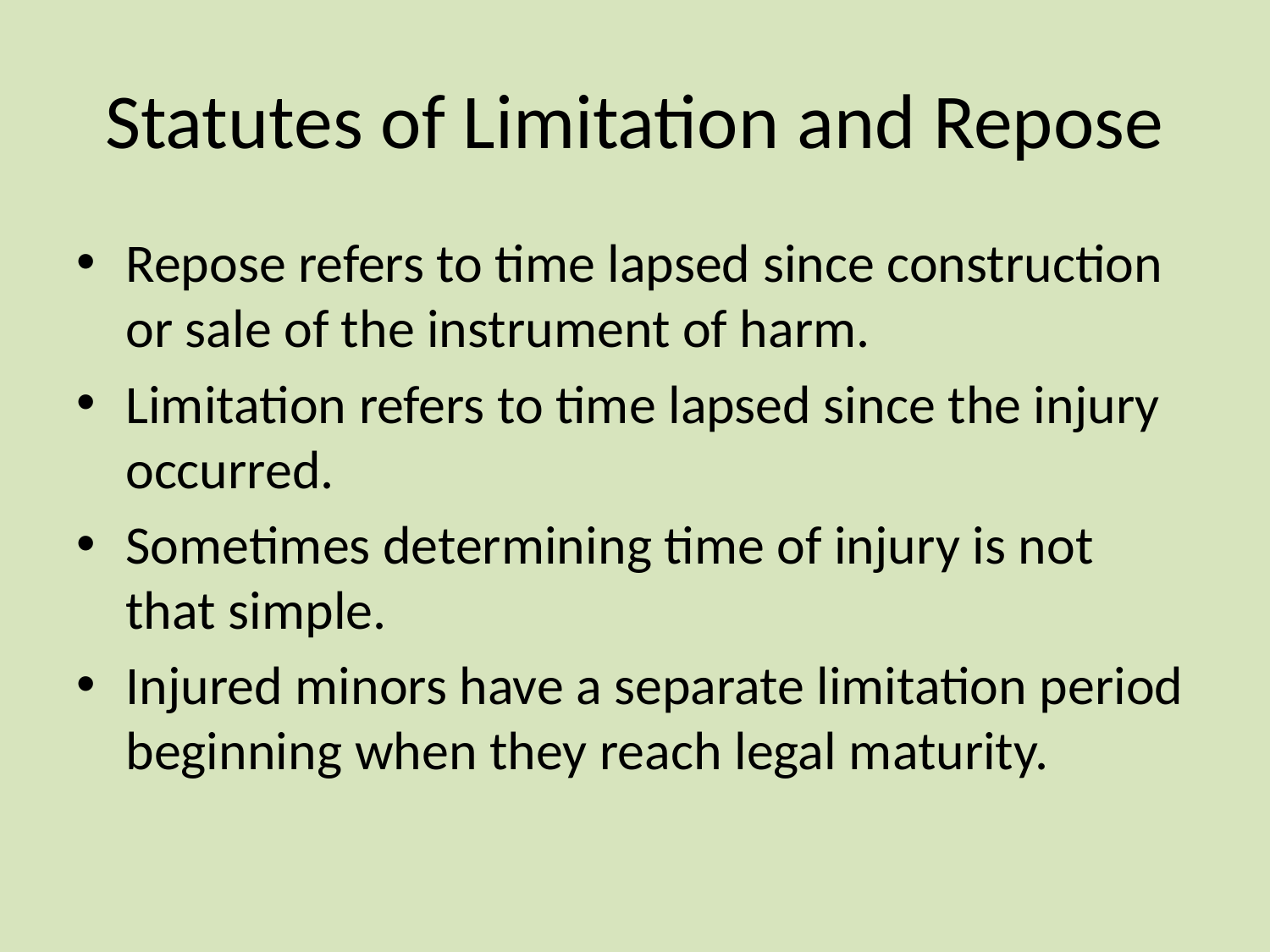

# Statutes of Limitation and Repose
Repose refers to time lapsed since construction or sale of the instrument of harm.
Limitation refers to time lapsed since the injury occurred.
Sometimes determining time of injury is not that simple.
Injured minors have a separate limitation period beginning when they reach legal maturity.